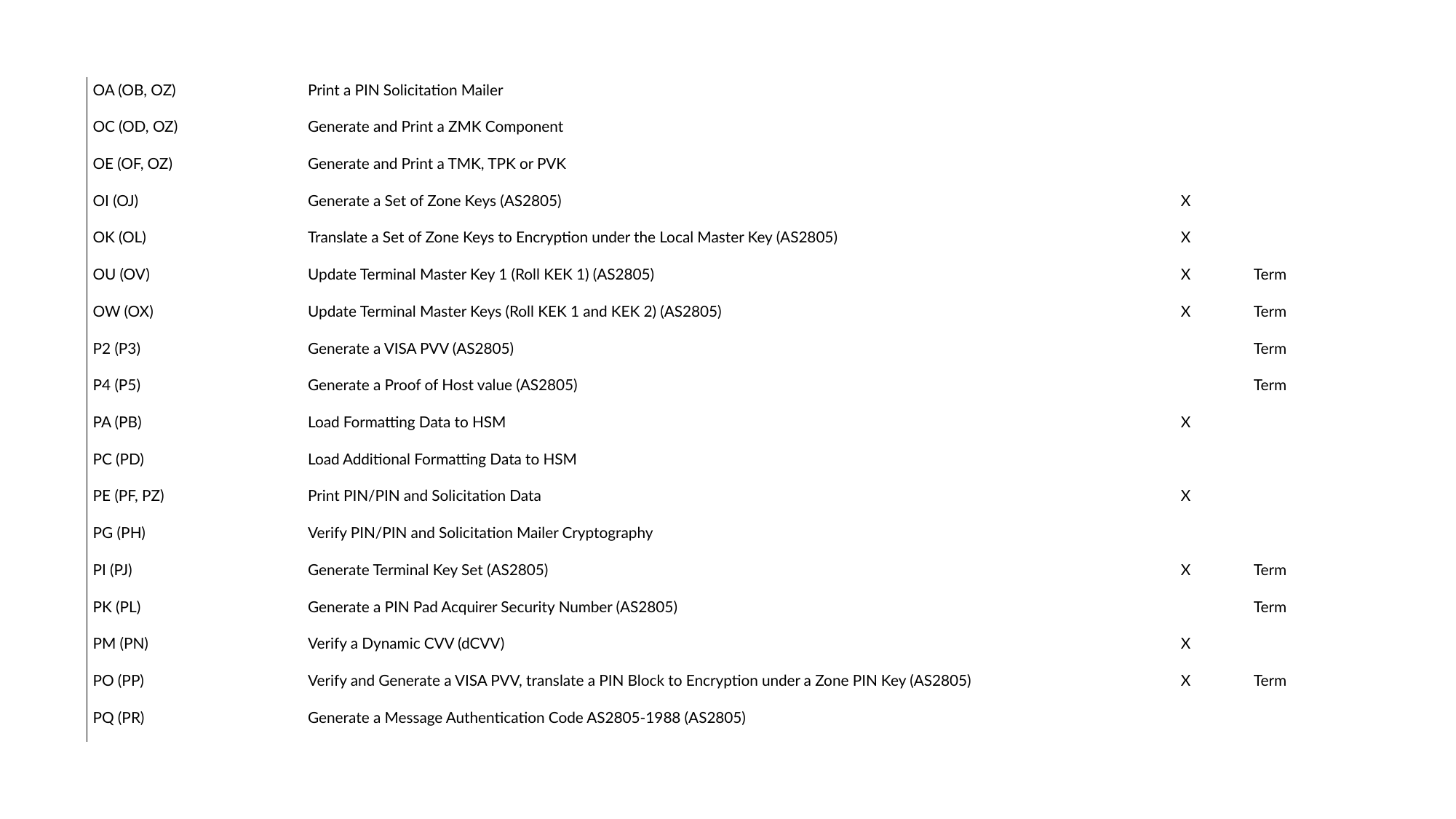

| OA (OB, OZ) | Print a PIN Solicitation Mailer |  |  |
| --- | --- | --- | --- |
| OC (OD, OZ) | Generate and Print a ZMK Component |  |  |
| OE (OF, OZ) | Generate and Print a TMK, TPK or PVK |  |  |
| OI (OJ) | Generate a Set of Zone Keys (AS2805) | X |  |
| OK (OL) | Translate a Set of Zone Keys to Encryption under the Local Master Key (AS2805) | X |  |
| OU (OV) | Update Terminal Master Key 1 (Roll KEK 1) (AS2805) | X | Term |
| OW (OX) | Update Terminal Master Keys (Roll KEK 1 and KEK 2) (AS2805) | X | Term |
| P2 (P3) | Generate a VISA PVV (AS2805) |  | Term |
| P4 (P5) | Generate a Proof of Host value (AS2805) |  | Term |
| PA (PB) | Load Formatting Data to HSM | X |  |
| PC (PD) | Load Additional Formatting Data to HSM |  |  |
| PE (PF, PZ) | Print PIN/PIN and Solicitation Data | X |  |
| PG (PH) | Verify PIN/PIN and Solicitation Mailer Cryptography |  |  |
| PI (PJ) | Generate Terminal Key Set (AS2805) | X | Term |
| PK (PL) | Generate a PIN Pad Acquirer Security Number (AS2805) |  | Term |
| PM (PN) | Verify a Dynamic CVV (dCVV) | X |  |
| PO (PP) | Verify and Generate a VISA PVV, translate a PIN Block to Encryption under a Zone PIN Key (AS2805) | X | Term |
| PQ (PR) | Generate a Message Authentication Code AS2805-1988 (AS2805) |  |  |